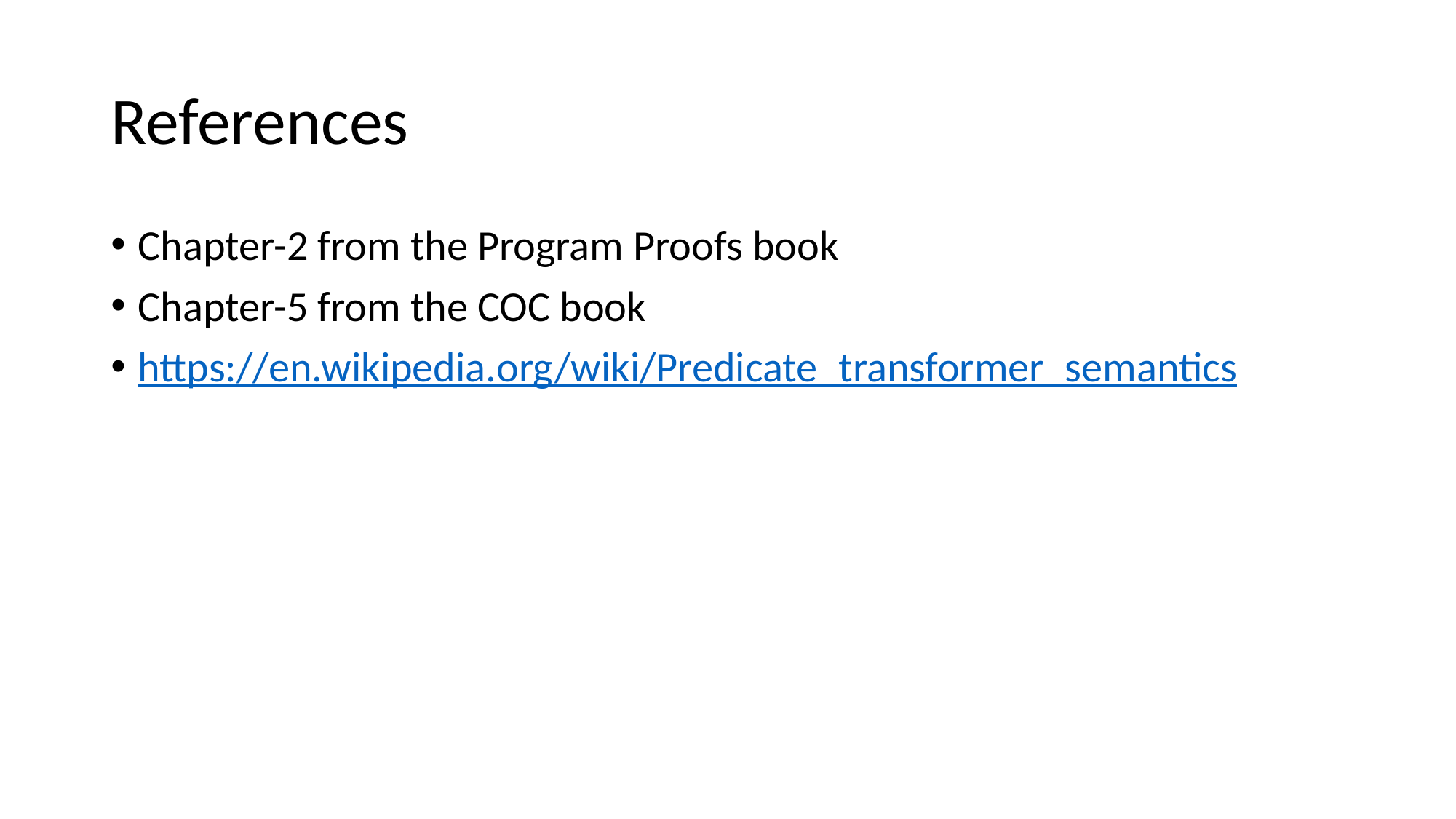

# References
Chapter-2 from the Program Proofs book
Chapter-5 from the COC book
https://en.wikipedia.org/wiki/Predicate_transformer_semantics